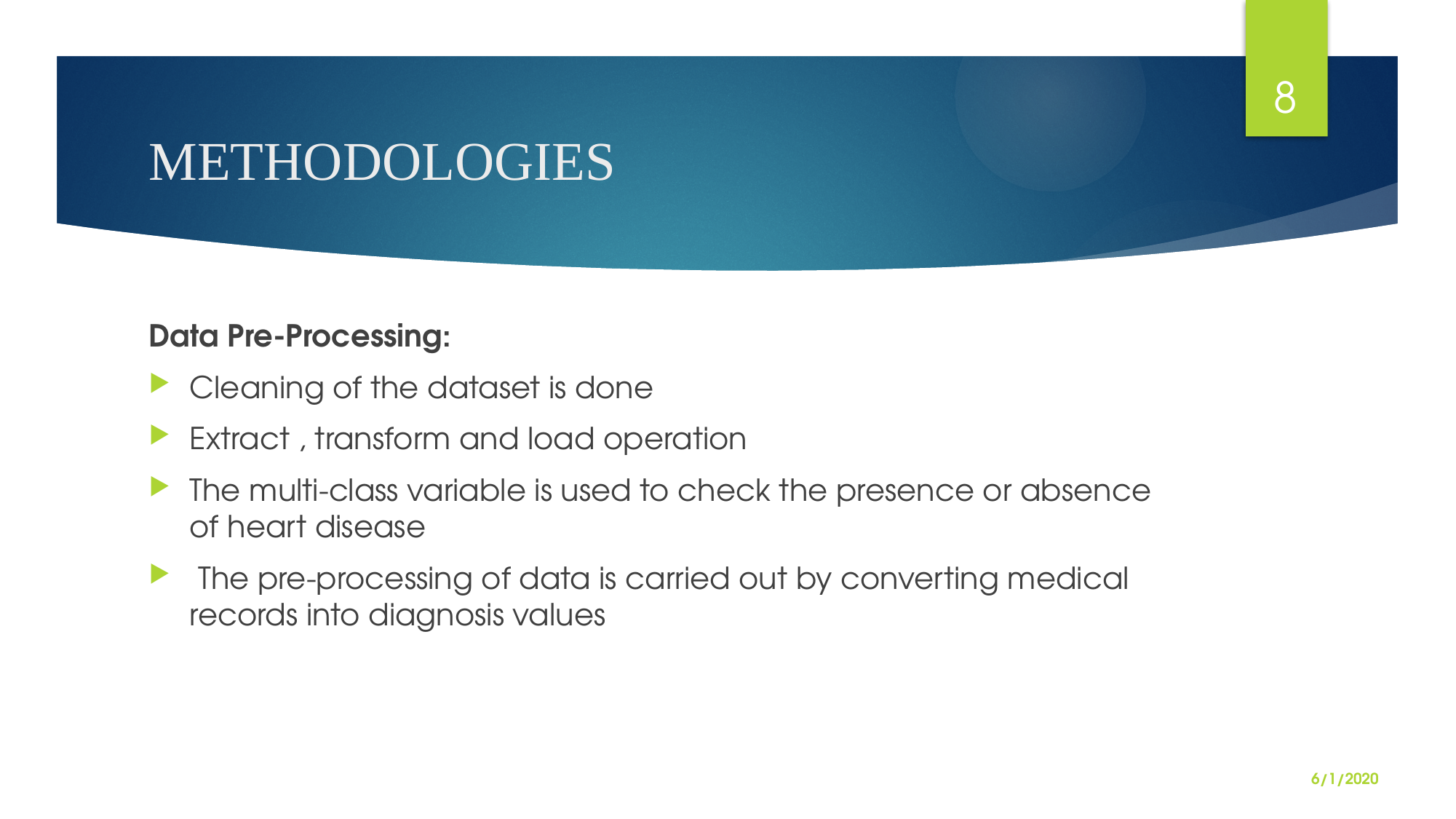

8
# METHODOLOGIES
Data Pre-Processing:
Cleaning of the dataset is done
Extract , transform and load operation
The multi-class variable is used to check the presence or absence of heart disease
 The pre-processing of data is carried out by converting medical records into diagnosis values

6/1/2020